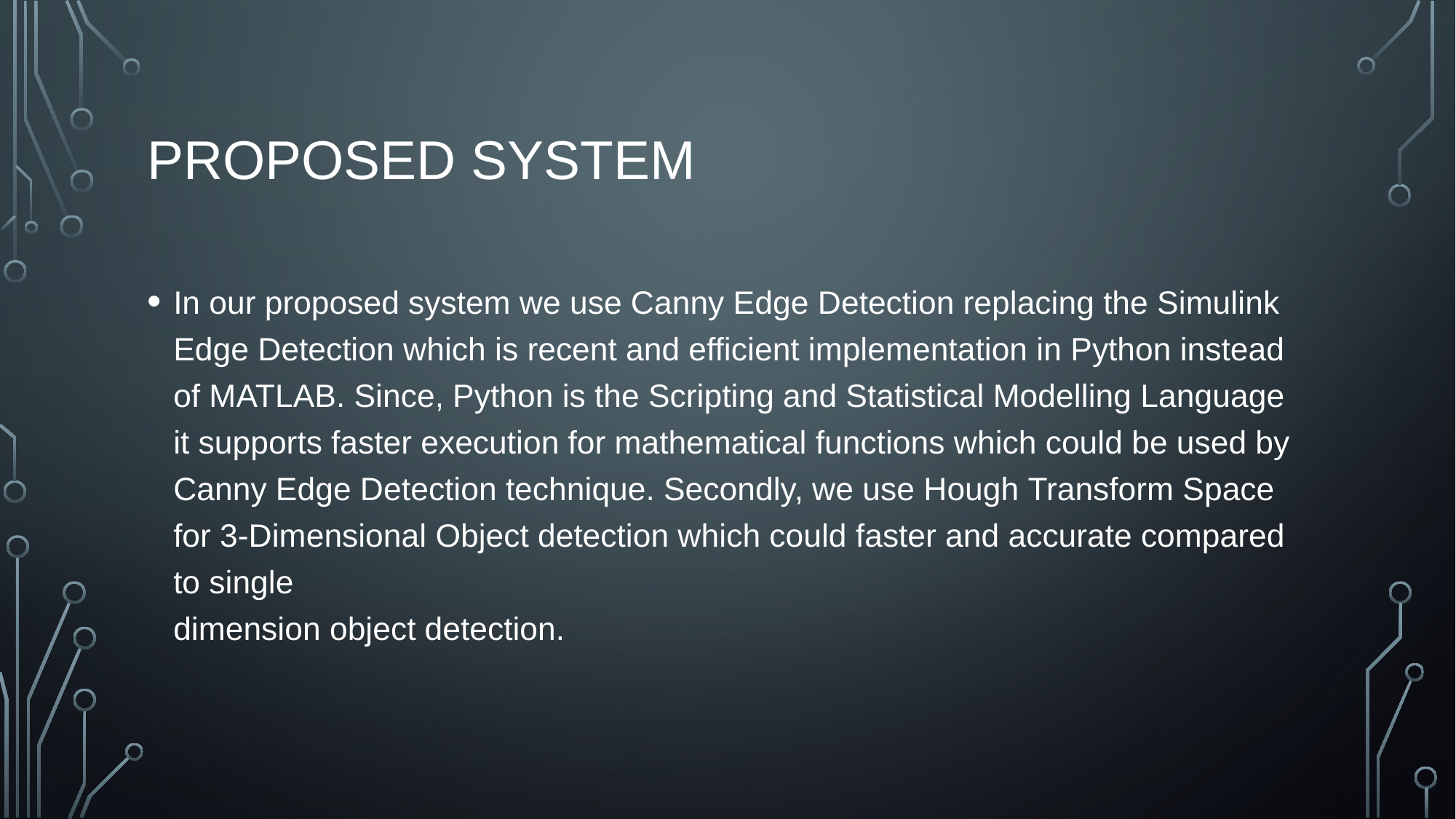

# Proposed system
In our proposed system we use Canny Edge Detection replacing the Simulink Edge Detection which is recent and efficient implementation in Python instead of MATLAB. Since, Python is the Scripting and Statistical Modelling Language it supports faster execution for mathematical functions which could be used by Canny Edge Detection technique. Secondly, we use Hough Transform Space for 3-Dimensional Object detection which could faster and accurate compared to single
dimension object detection.